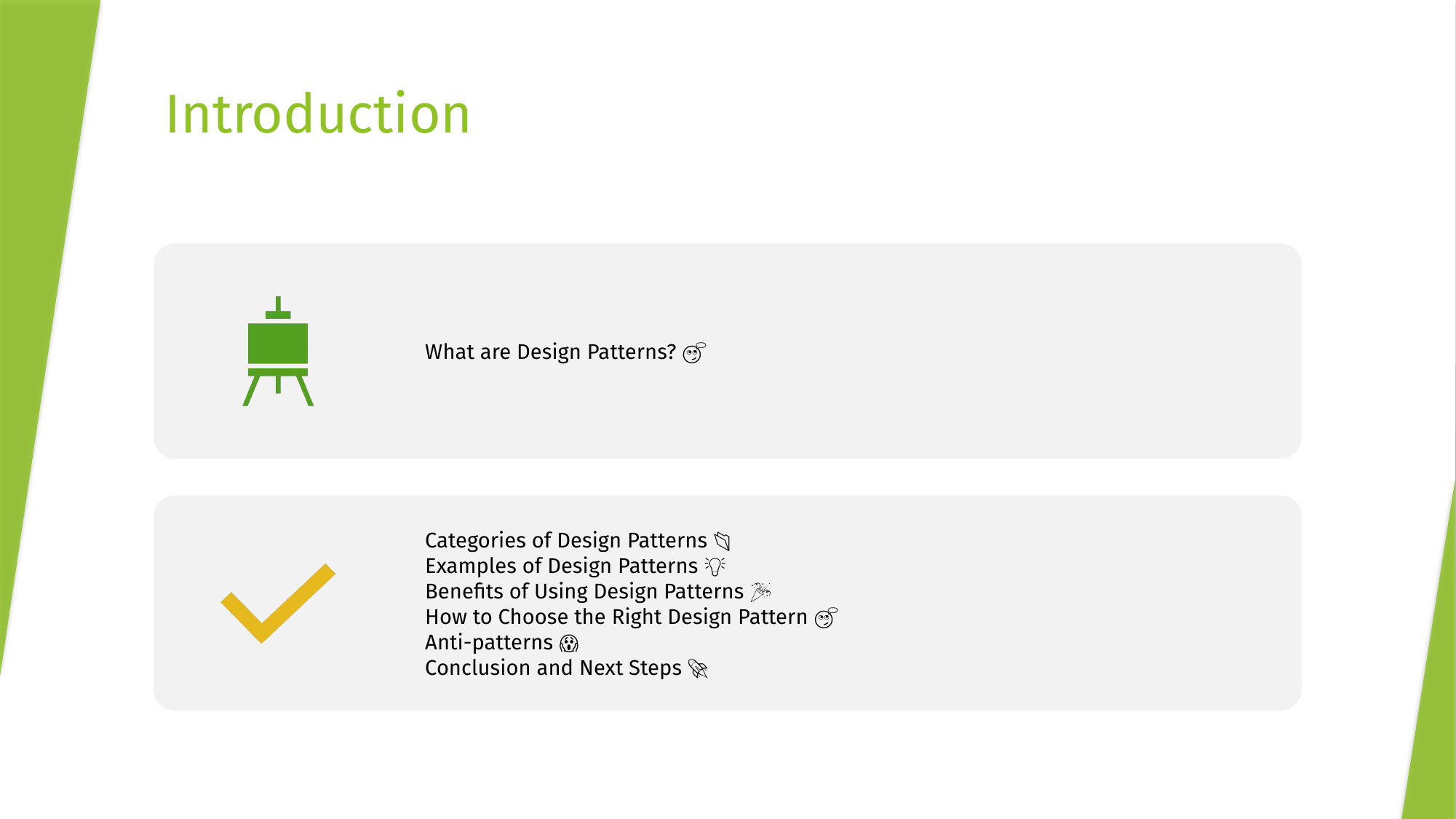

# Introduction
What are Design Patterns? 🤔
Categories of Design Patterns 📂
Examples of Design Patterns 💡
Benefits of Using Design Patterns 🎉
How to Choose the Right Design Pattern 🤔
Anti-patterns 😱
Conclusion and Next Steps 🚀